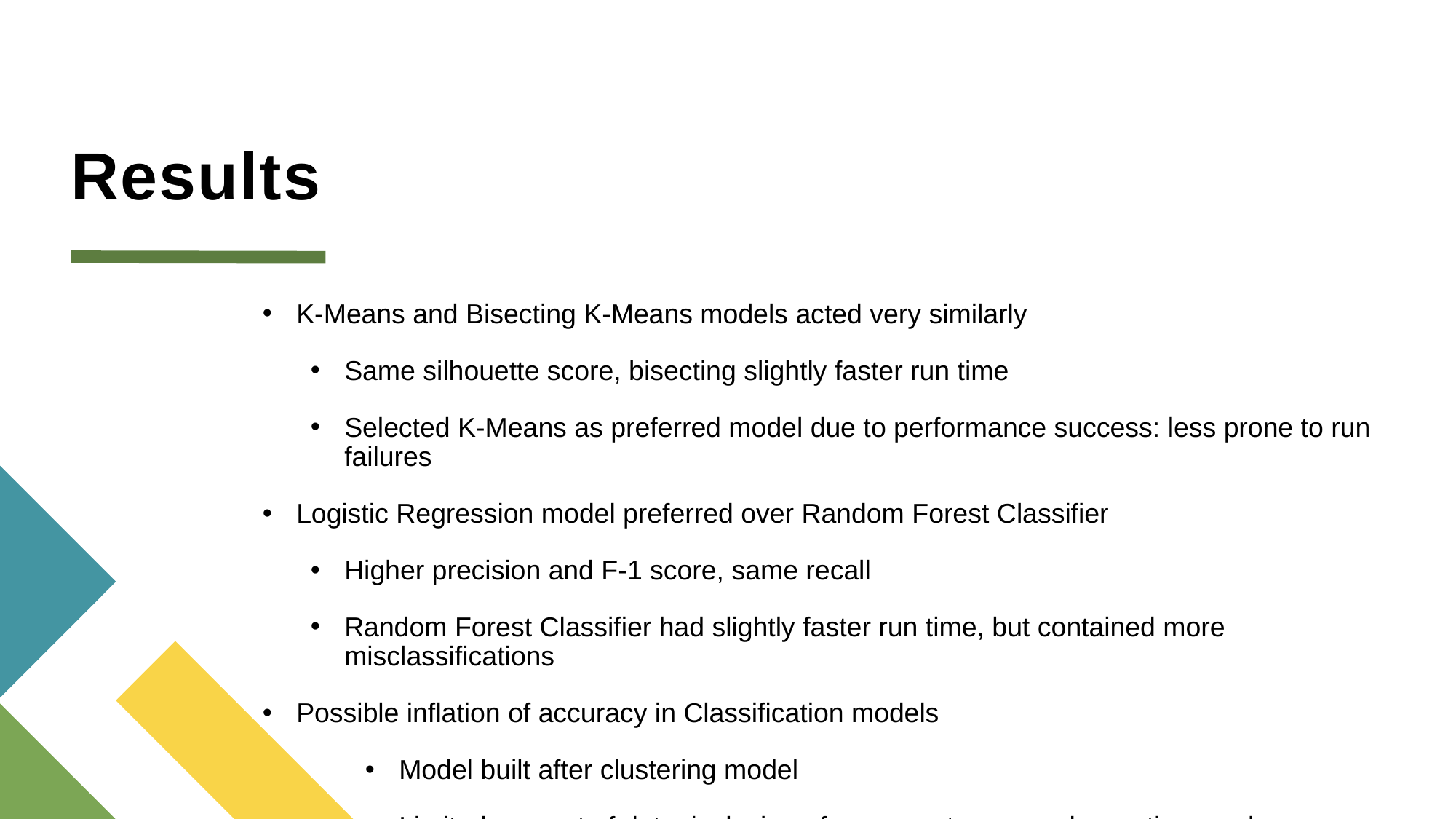

# Results
K-Means and Bisecting K-Means models acted very similarly
Same silhouette score, bisecting slightly faster run time
Selected K-Means as preferred model due to performance success: less prone to run failures
Logistic Regression model preferred over Random Forest Classifier
Higher precision and F-1 score, same recall
Random Forest Classifier had slightly faster run time, but contained more misclassifications
Possible inflation of accuracy in Classification models
Model built after clustering model
Limited amount of data: inclusion of more customers or larger time scale